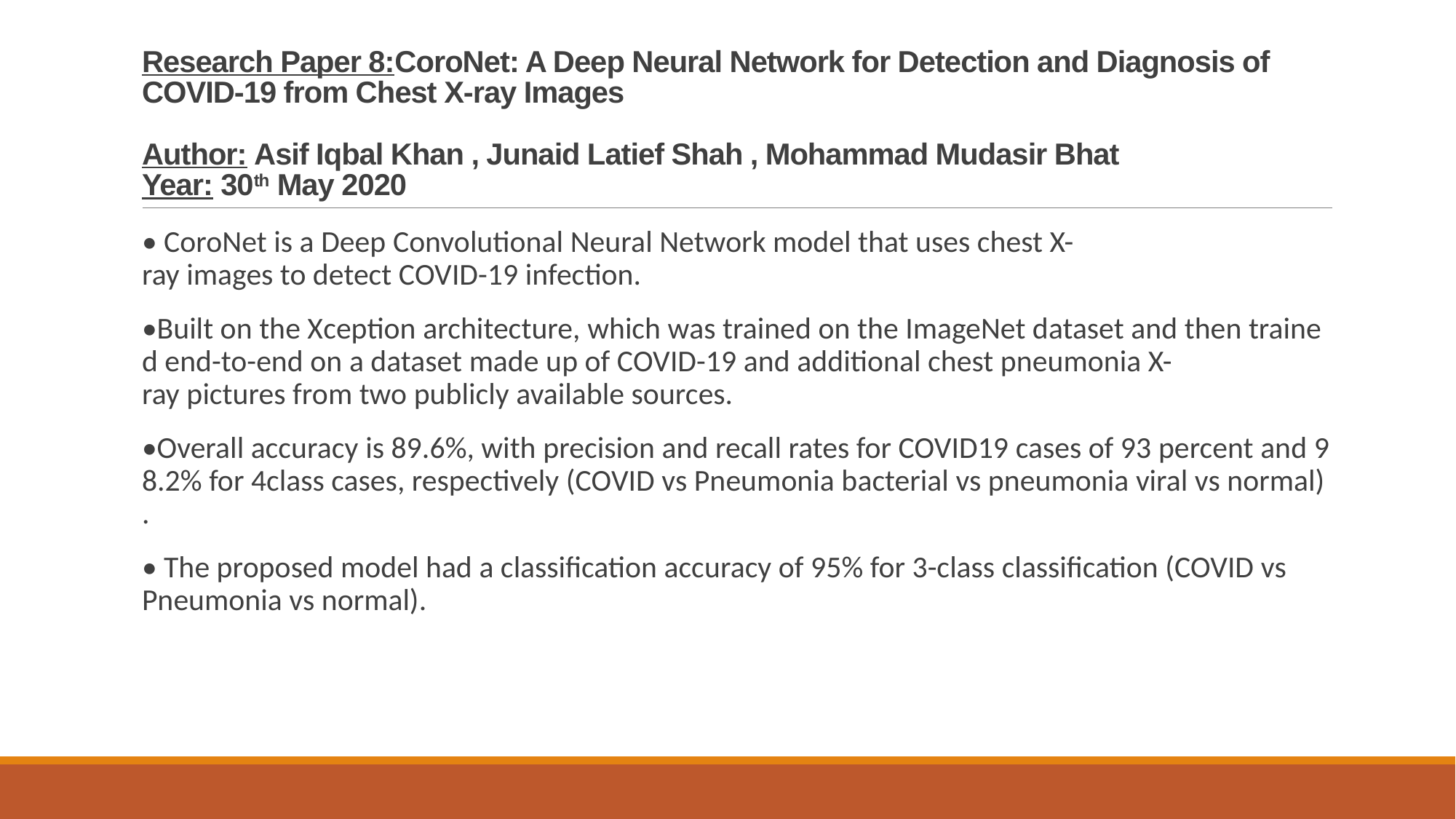

# Research Paper 8:CoroNet: A Deep Neural Network for Detection and Diagnosis of COVID-19 from Chest X-ray Images Author: Asif Iqbal Khan , Junaid Latief Shah , Mohammad Mudasir Bhat Year: 30th May 2020
• CoroNet is a Deep Convolutional Neural Network model that uses chest X-ray images to detect COVID-19 infection.
•Built on the Xception architecture, which was trained on the ImageNet dataset and then trained end-to-end on a dataset made up of COVID-19 and additional chest pneumonia X-ray pictures from two publicly available sources.
•Overall accuracy is 89.6%, with precision and recall rates for COVID19 cases of 93 percent and 98.2% for 4class cases, respectively (COVID vs Pneumonia bacterial vs pneumonia viral vs normal).
• The proposed model had a classification accuracy of 95% for 3-class classification (COVID vs Pneumonia vs normal).